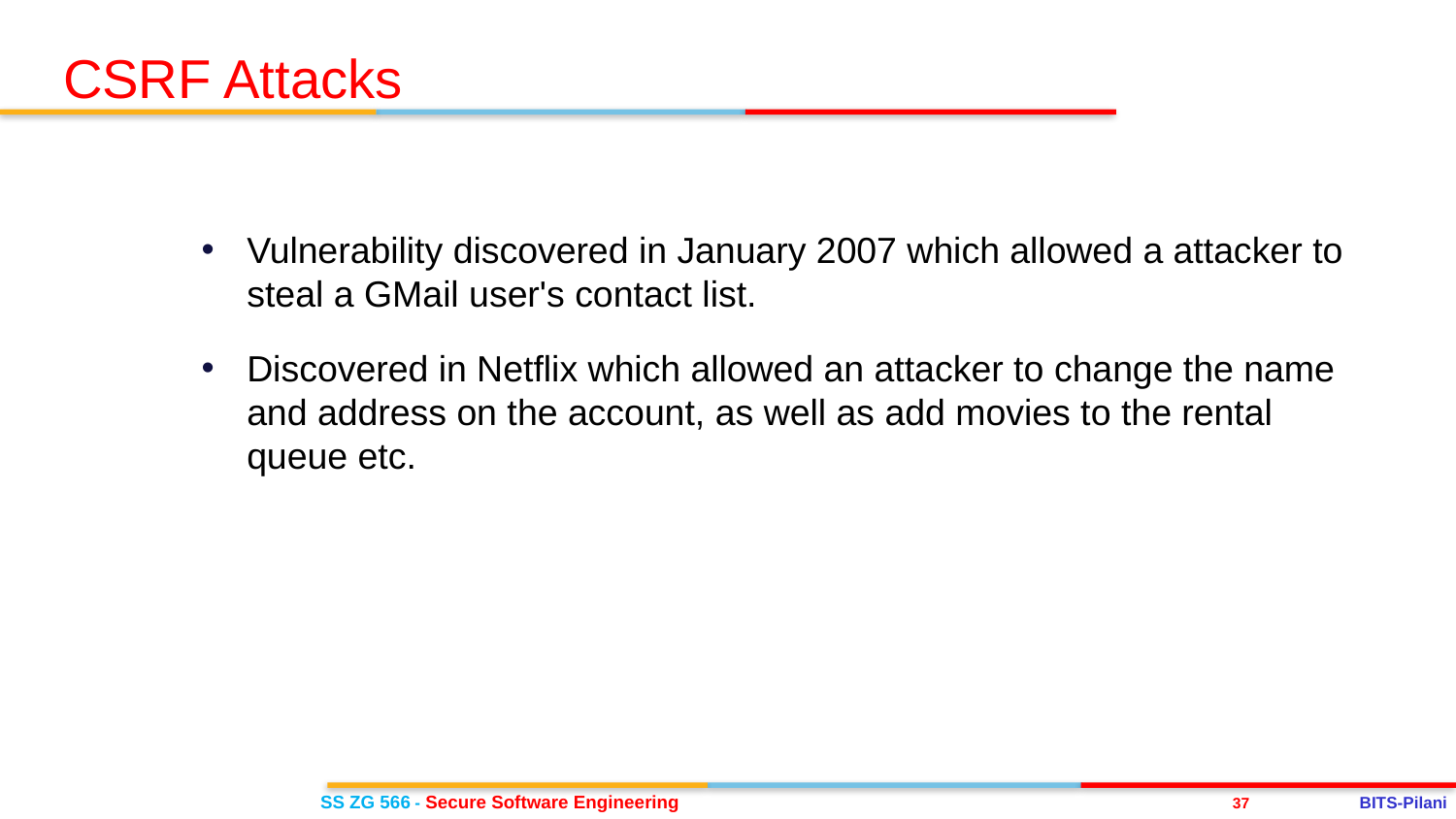

CSRF Attacks
Vulnerability discovered in January 2007 which allowed a attacker to steal a GMail user's contact list.
Discovered in Netflix which allowed an attacker to change the name and address on the account, as well as add movies to the rental queue etc.